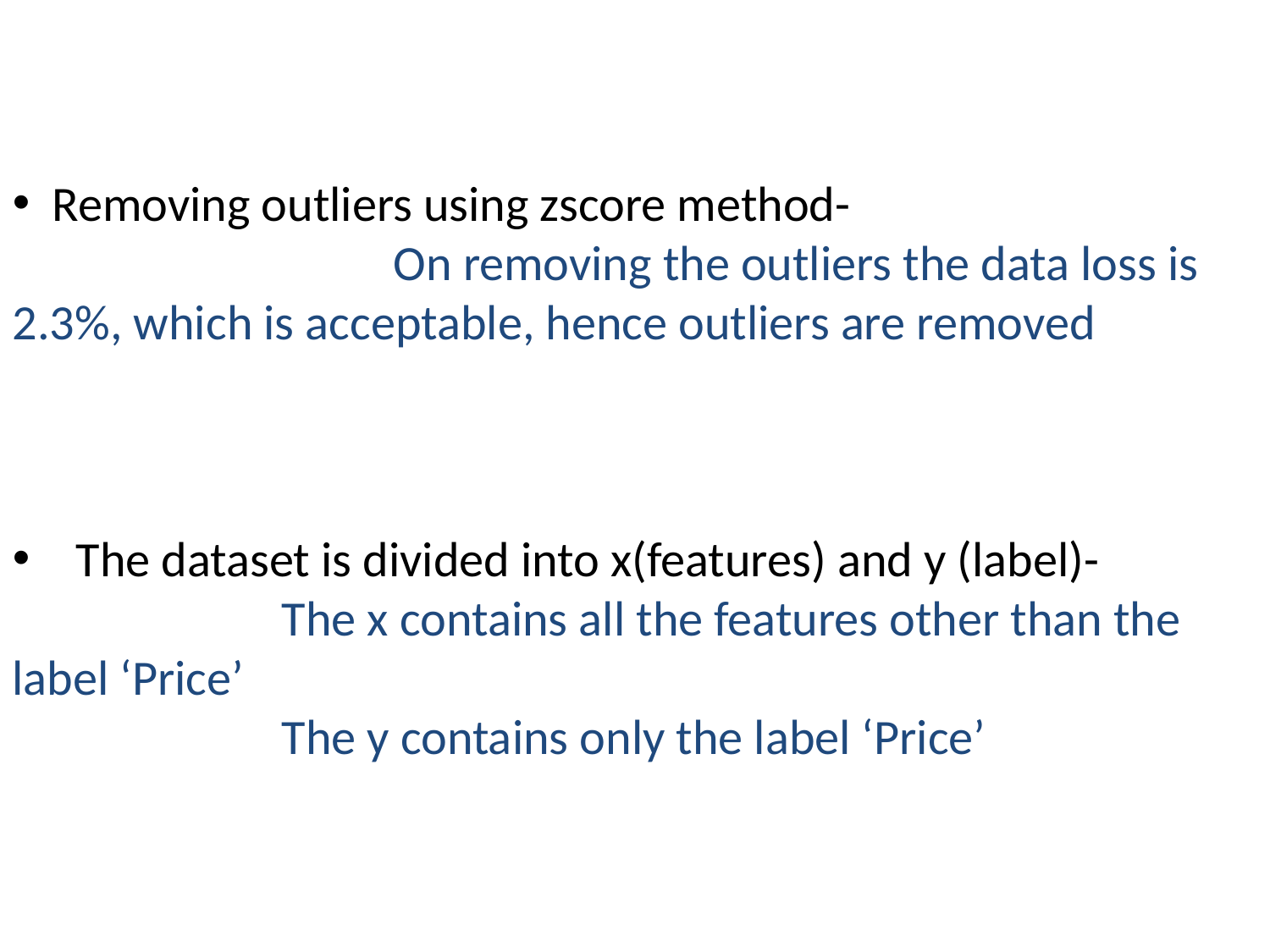

Removing outliers using zscore method-
   			On removing the outliers the data loss is 2.3%, which is acceptable, hence outliers are removed

The dataset is divided into x(features) and y (label)-
                        The x contains all the features other than the label ‘Price’
                        The y contains only the label ‘Price’